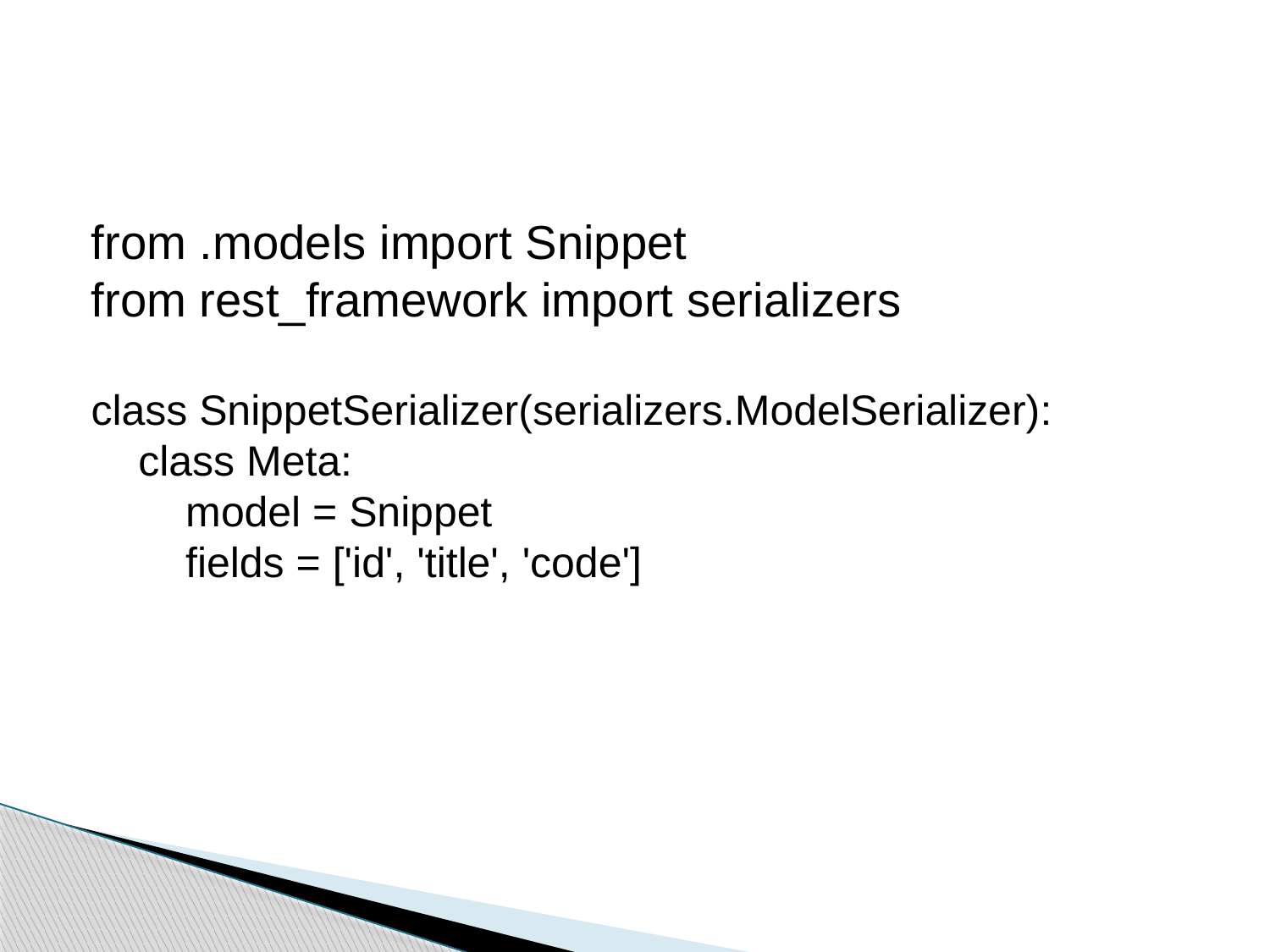

#
from .models import Snippet
from rest_framework import serializers
class SnippetSerializer(serializers.ModelSerializer):
    class Meta:
        model = Snippet
        fields = ['id', 'title', 'code']